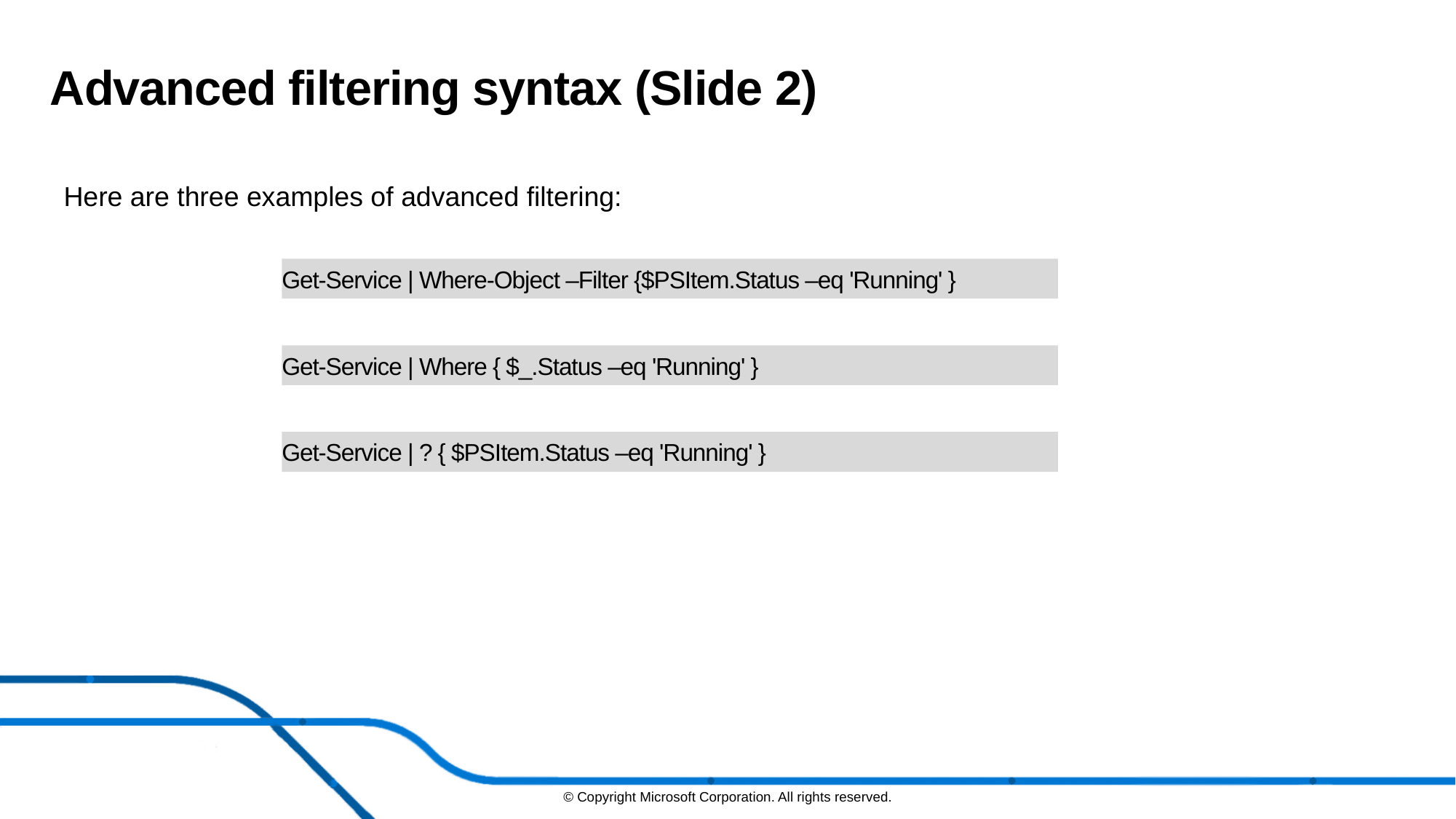

# Advanced filtering syntax (Slide 2)
Here are three examples of advanced filtering:

Get-Service | Where-Object –Filter {$PSItem.Status –eq 'Running' }
Get-Service | Where { $_.Status –eq 'Running' }
Get-Service | ? { $PSItem.Status –eq 'Running' }